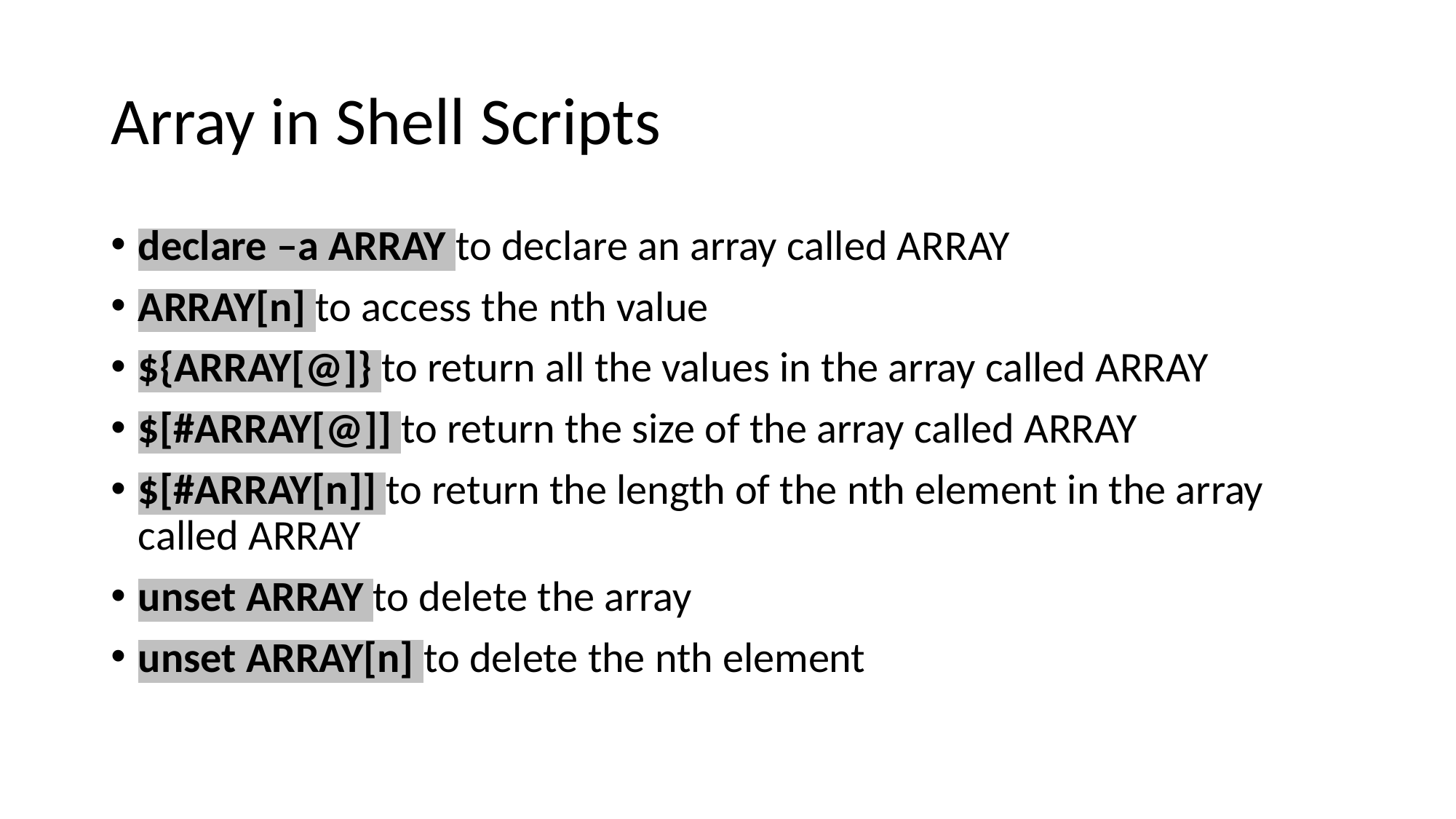

# Array in Shell Scripts
declare –a ARRAY to declare an array called ARRAY
ARRAY[n] to access the nth value
${ARRAY[@]} to return all the values in the array called ARRAY
$[#ARRAY[@]] to return the size of the array called ARRAY
$[#ARRAY[n]] to return the length of the nth element in the array called ARRAY
unset ARRAY to delete the array
unset ARRAY[n] to delete the nth element